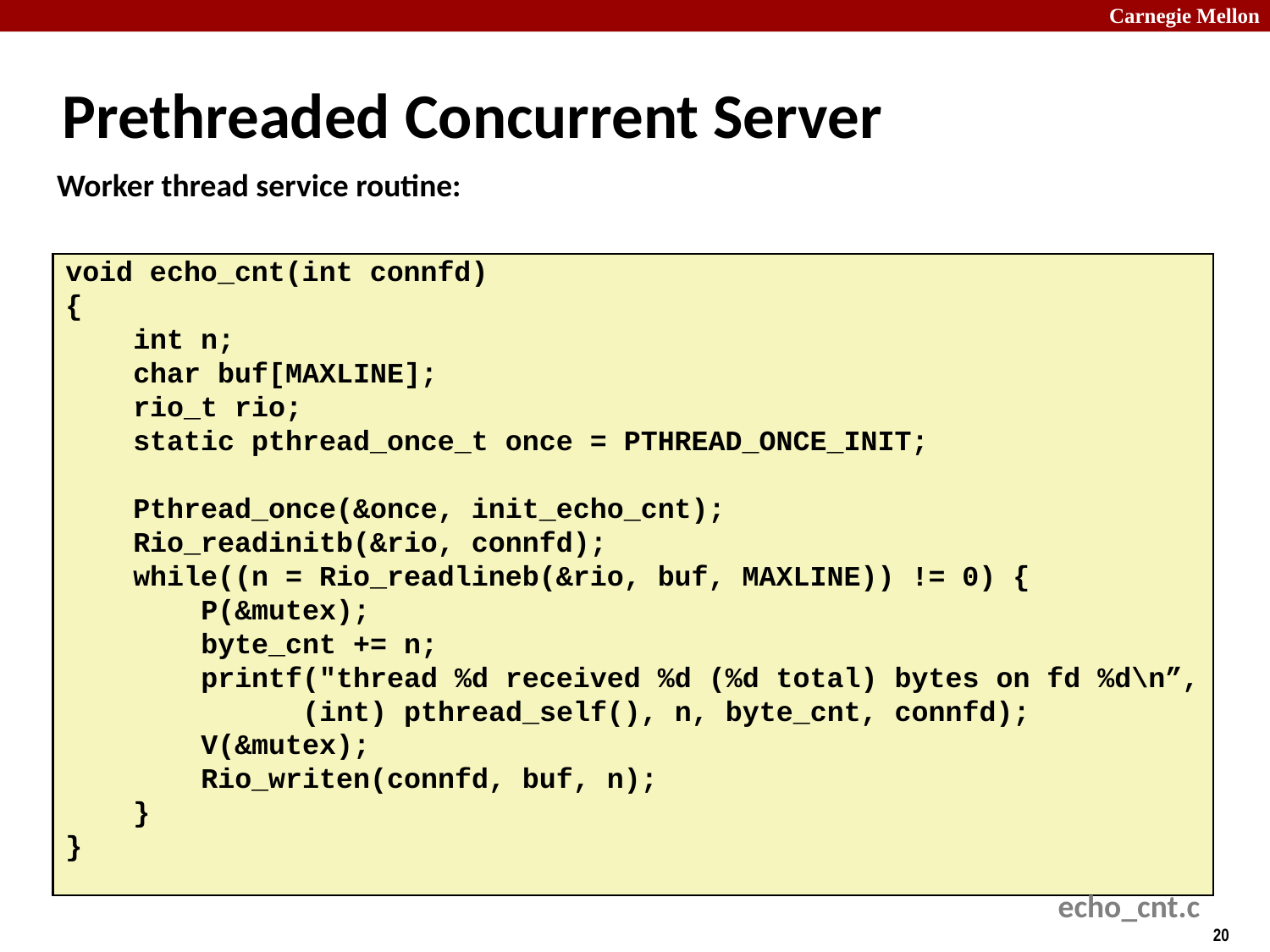

# Prethreaded Concurrent Server
Worker thread service routine:
void echo_cnt(int connfd)
{
    int n;
    char buf[MAXLINE];
    rio_t rio;
    static pthread_once_t once = PTHREAD_ONCE_INIT;

    Pthread_once(&once, init_echo_cnt);
    Rio_readinitb(&rio, connfd);
    while((n = Rio_readlineb(&rio, buf, MAXLINE)) != 0) {
        P(&mutex);
        byte_cnt += n;
        printf("thread %d received %d (%d total) bytes on fd %d\n”,
              (int) pthread_self(), n, byte_cnt, connfd);
        V(&mutex);
        Rio_writen(connfd, buf, n);
    }
}

echo_cnt.c